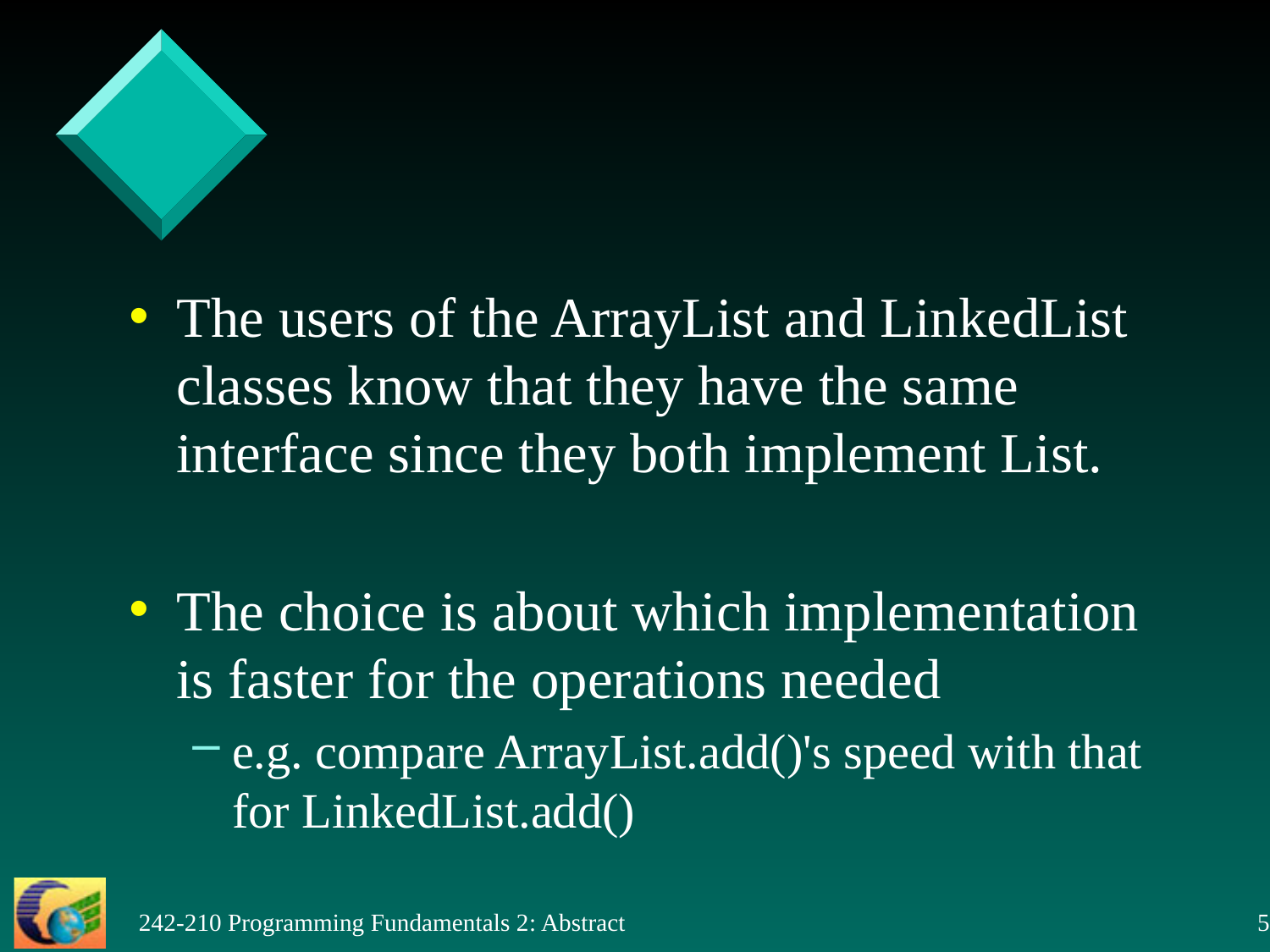

The users of the ArrayList and LinkedList classes know that they have the same interface since they both implement List.

The choice is about which implementation is faster for the operations needed
e.g. compare ArrayList.add()'s speed with that for LinkedList.add()